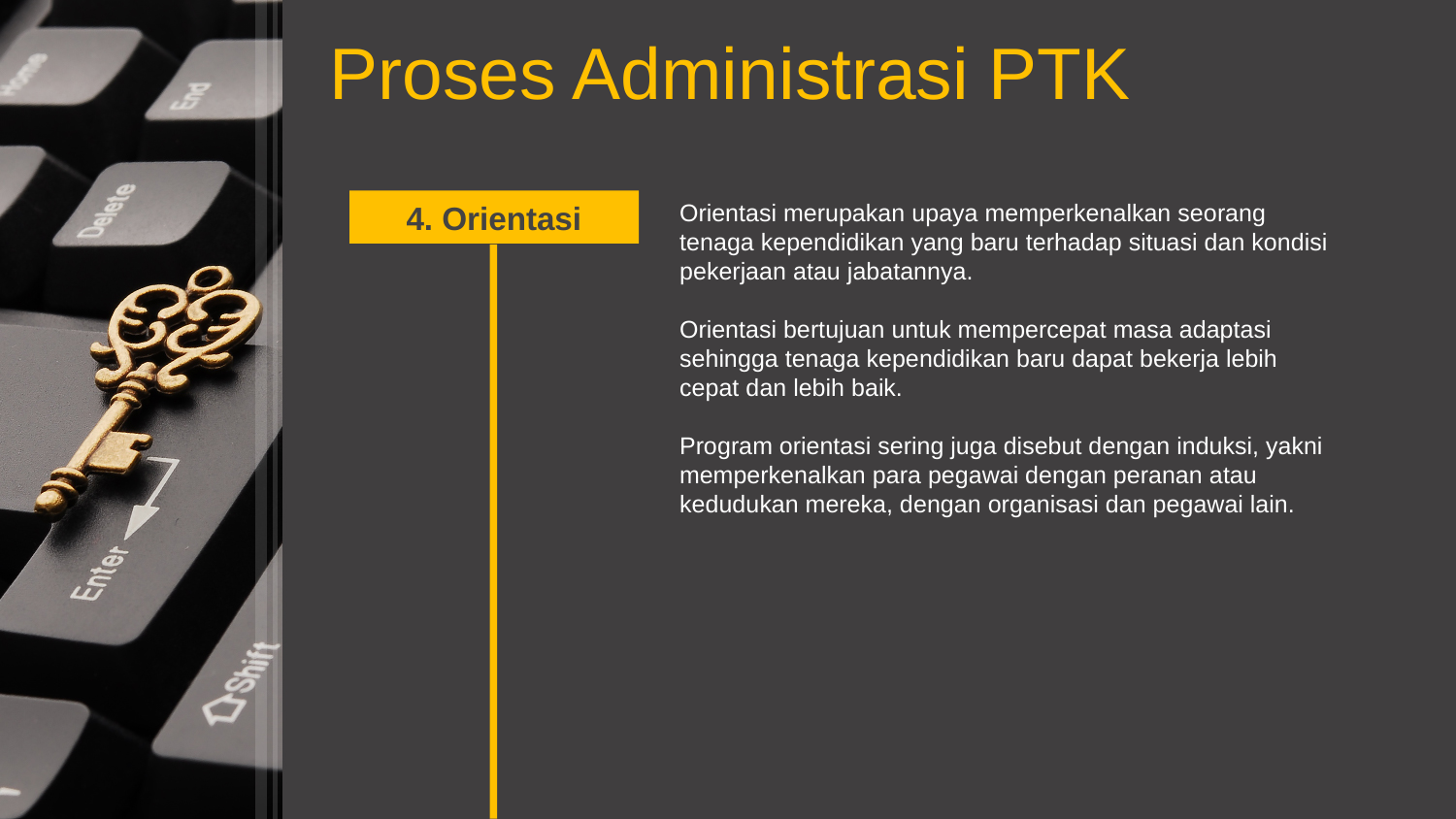

Proses Administrasi PTK
4. Orientasi
Orientasi merupakan upaya memperkenalkan seorang tenaga kependidikan yang baru terhadap situasi dan kondisi pekerjaan atau jabatannya.

Orientasi bertujuan untuk mempercepat masa adaptasi sehingga tenaga kependidikan baru dapat bekerja lebih cepat dan lebih baik.

Program orientasi sering juga disebut dengan induksi, yakni memperkenalkan para pegawai dengan peranan atau kedudukan mereka, dengan organisasi dan pegawai lain.